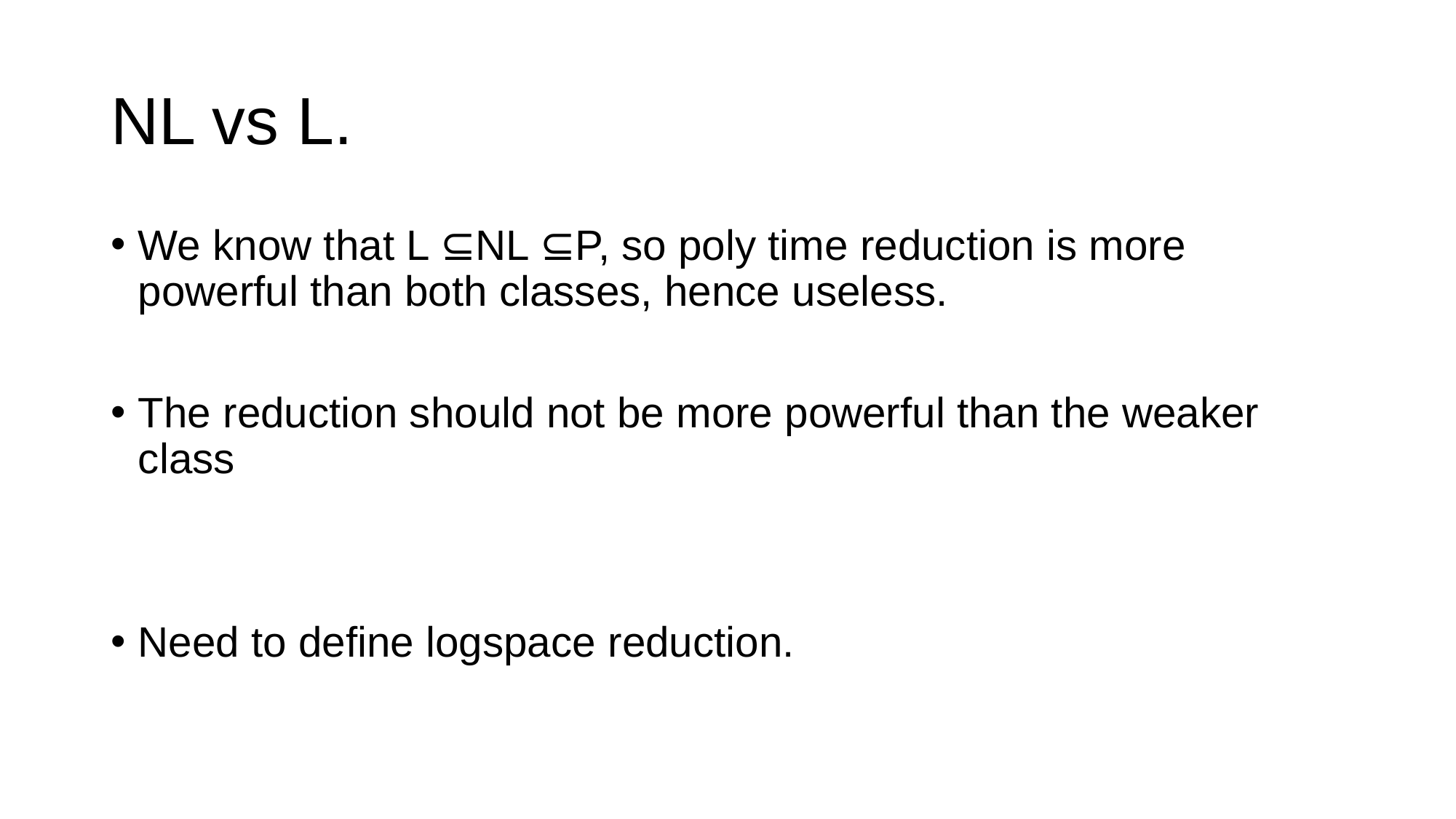

# NL vs L.
We know that L ⊆NL ⊆P, so poly time reduction is more powerful than both classes, hence useless.

The reduction should not be more powerful than the weaker class

Need to define logspace reduction.